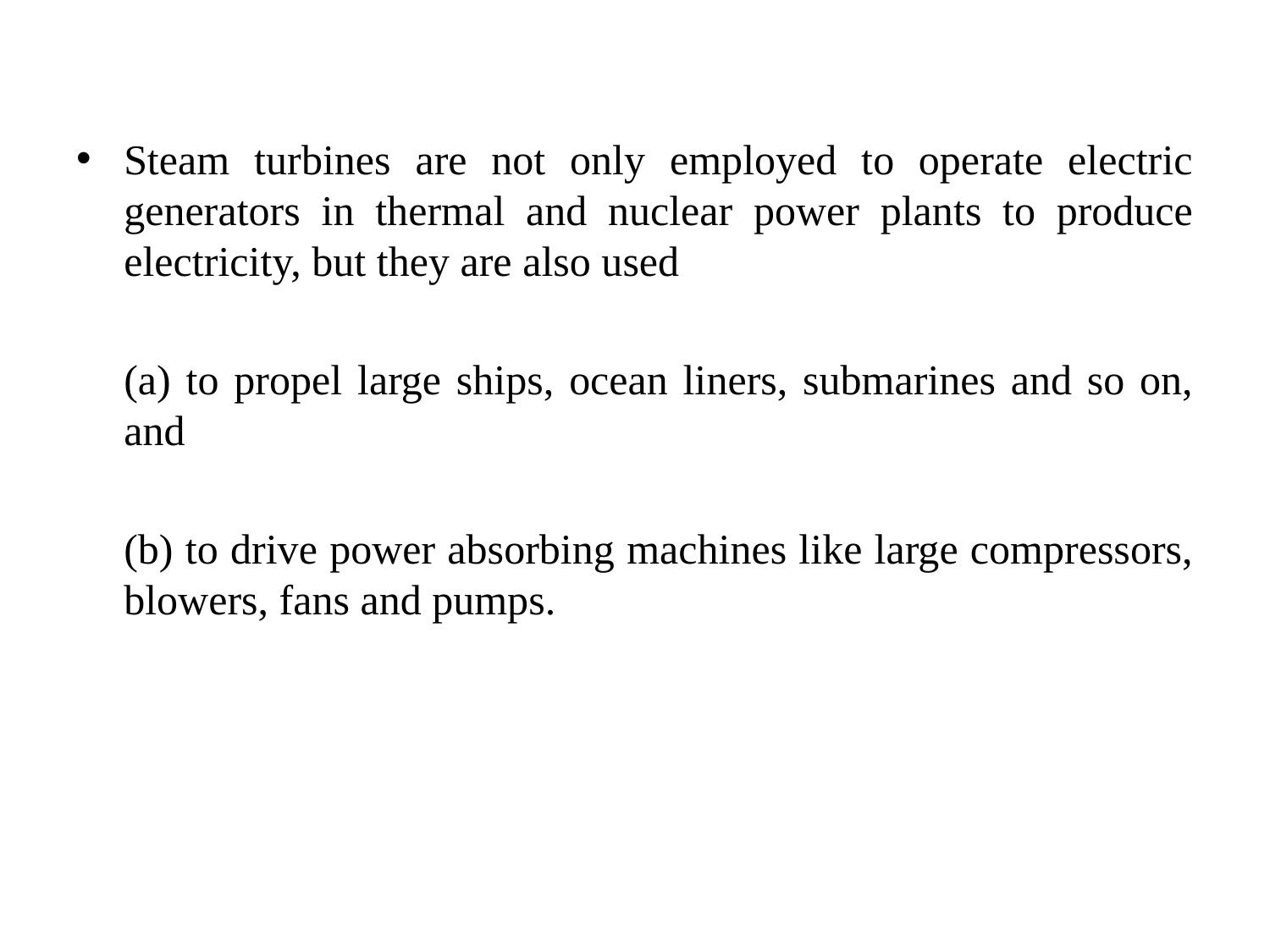

Steam turbines are not only employed to operate electric generators in thermal and nuclear power plants to produce electricity, but they are also used

	(a) to propel large ships, ocean liners, submarines and so on, and

	(b) to drive power absorbing machines like large compressors, blowers, fans and pumps.